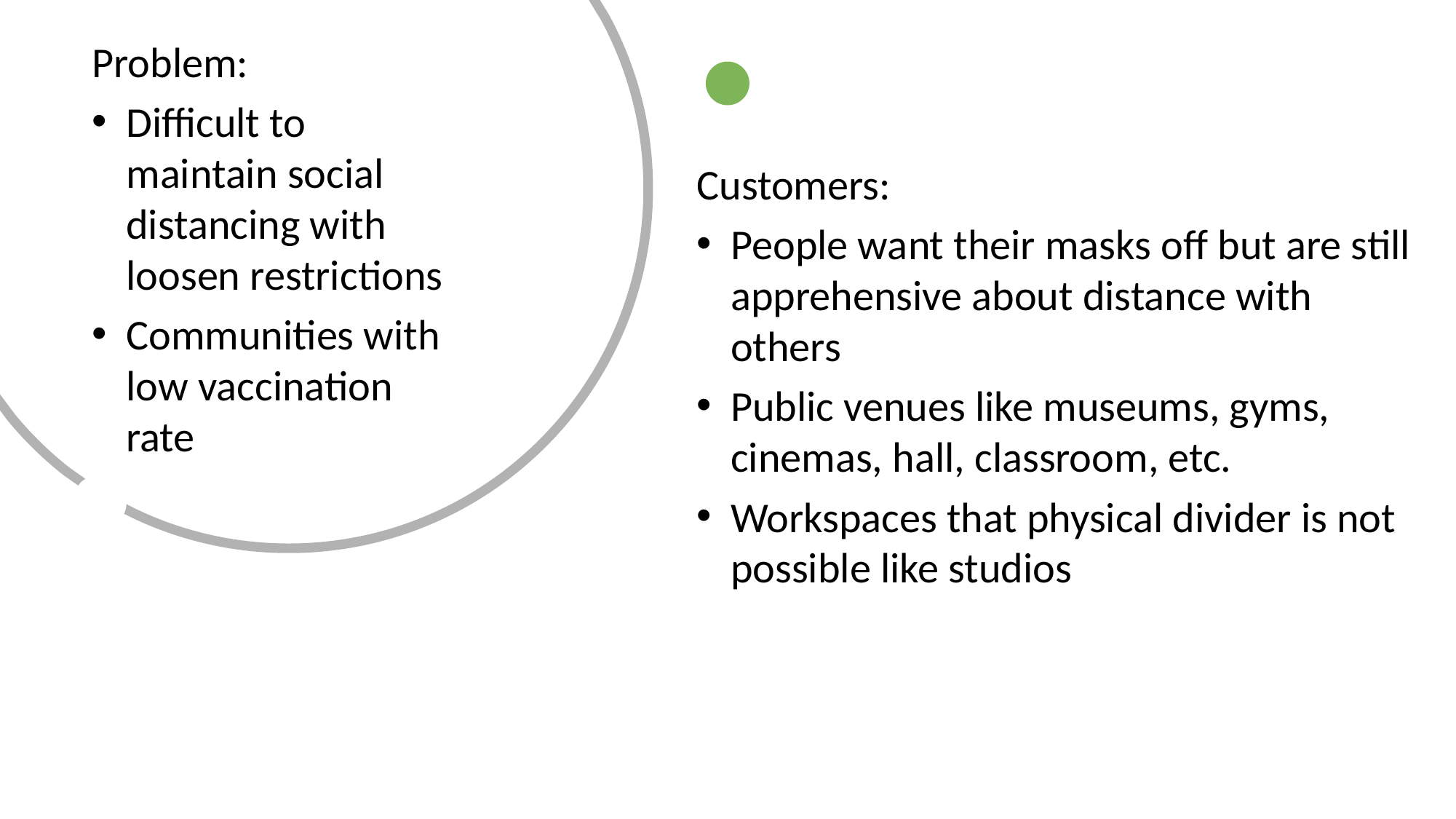

Problem:
Difficult to maintain social distancing with loosen restrictions
Communities with low vaccination rate

Customers:
People want their masks off but are still apprehensive about distance with others
Public venues like museums, gyms, cinemas, hall, classroom, etc.
Workspaces that physical divider is not possible like studios